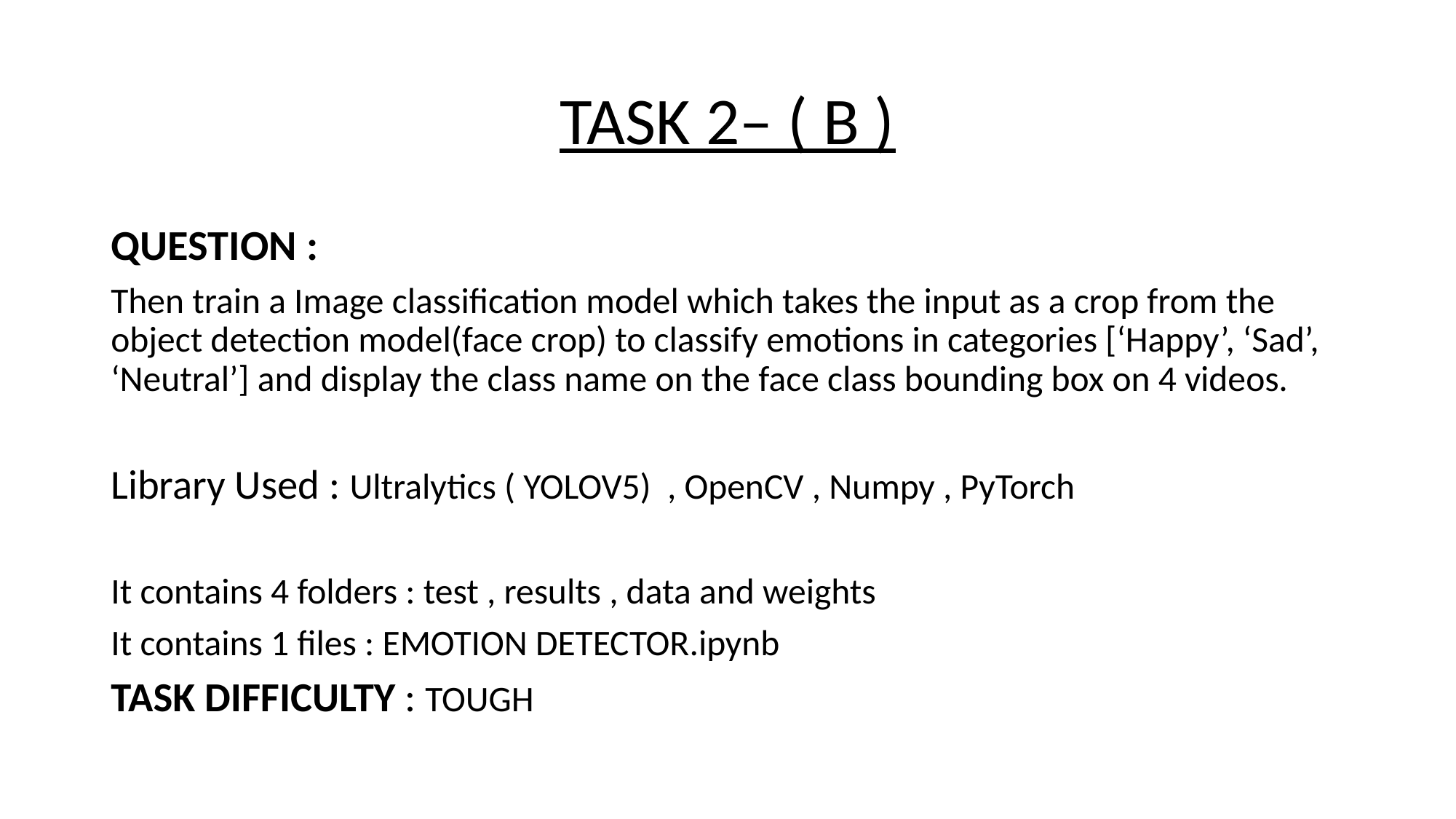

# TASK 2– ( B )
QUESTION :
Then train a Image classification model which takes the input as a crop from the object detection model(face crop) to classify emotions in categories [‘Happy’, ‘Sad’, ‘Neutral’] and display the class name on the face class bounding box on 4 videos.

Library Used : Ultralytics ( YOLOV5)  , OpenCV , Numpy , PyTorch

It contains 4 folders : test , results , data and weights
It contains 1 files : EMOTION DETECTOR.ipynb
TASK DIFFICULTY : TOUGH